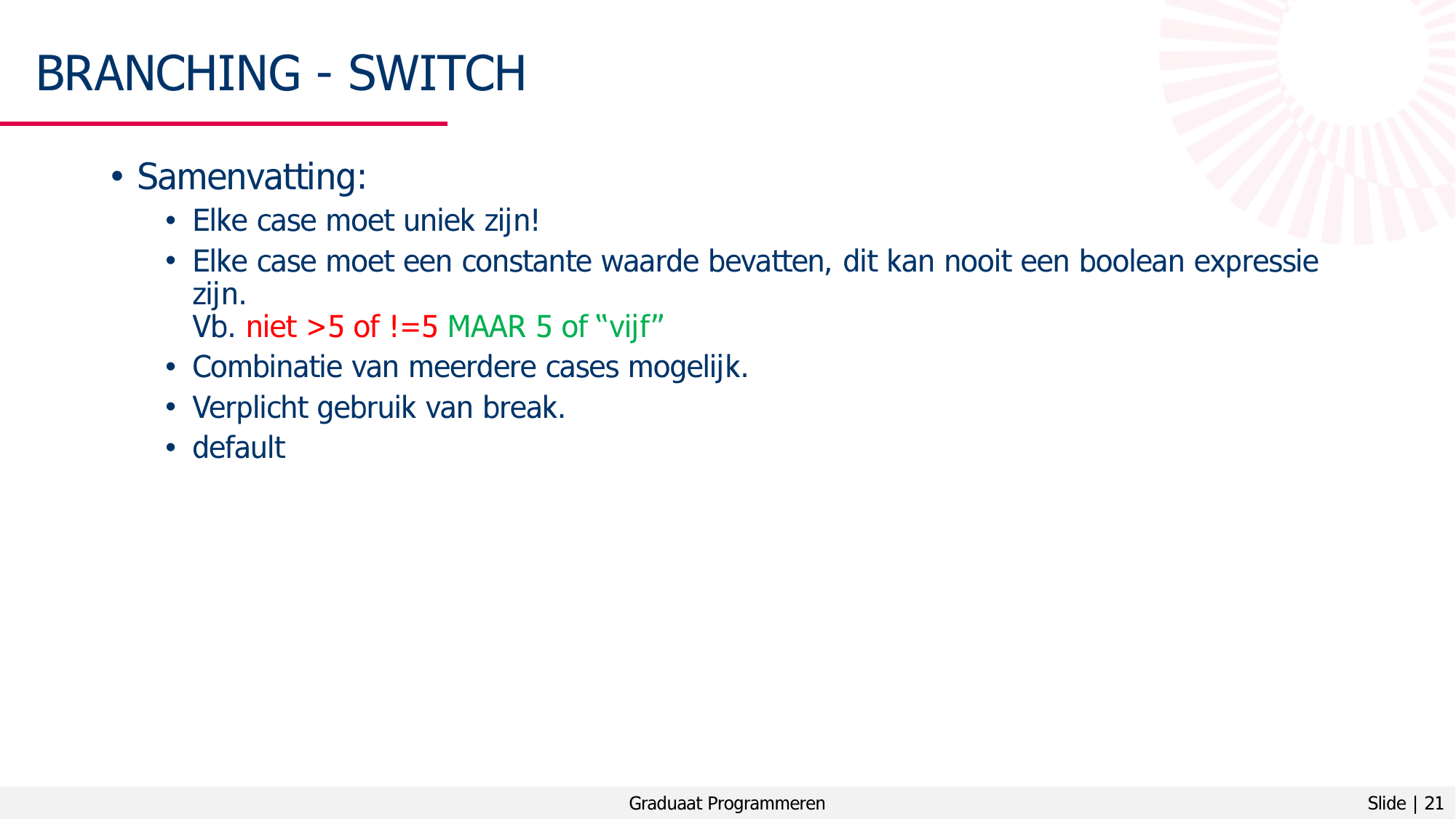

# Branching - switch
Samenvatting:
Elke case moet uniek zijn!
Elke case moet een constante waarde bevatten, dit kan nooit een boolean expressie zijn.
Vb. niet >5 of !=5 MAAR 5 of “vijf”
Combinatie van meerdere cases mogelijk.
Verplicht gebruik van break.
default